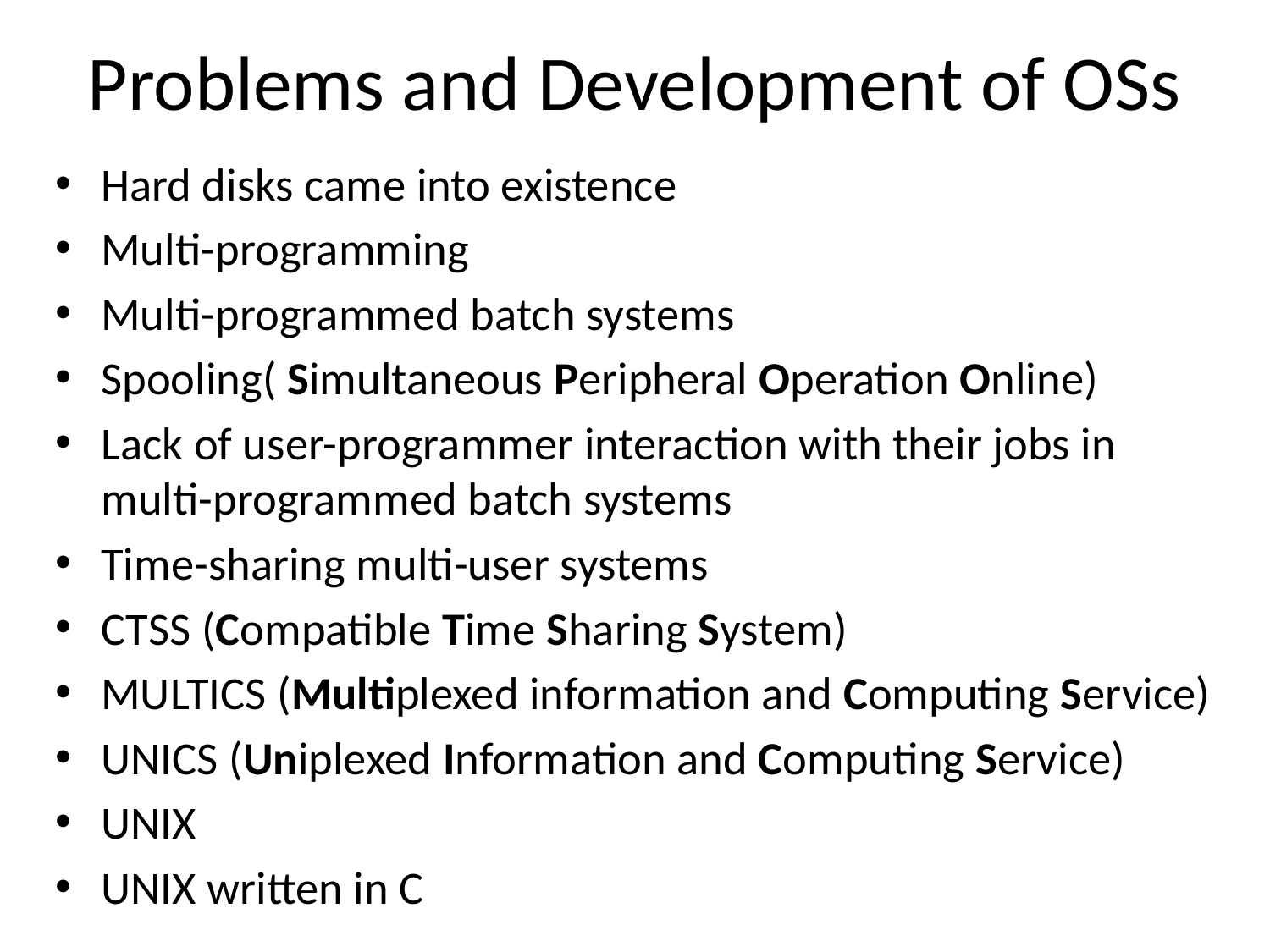

# Problems and Development of OSs
Hard disks came into existence
Multi-programming
Multi-programmed batch systems
Spooling( Simultaneous Peripheral Operation Online)
Lack of user-programmer interaction with their jobs in multi-programmed batch systems
Time-sharing multi-user systems
CTSS (Compatible Time Sharing System)
MULTICS (Multiplexed information and Computing Service)
UNICS (Uniplexed Information and Computing Service)
UNIX
UNIX written in C